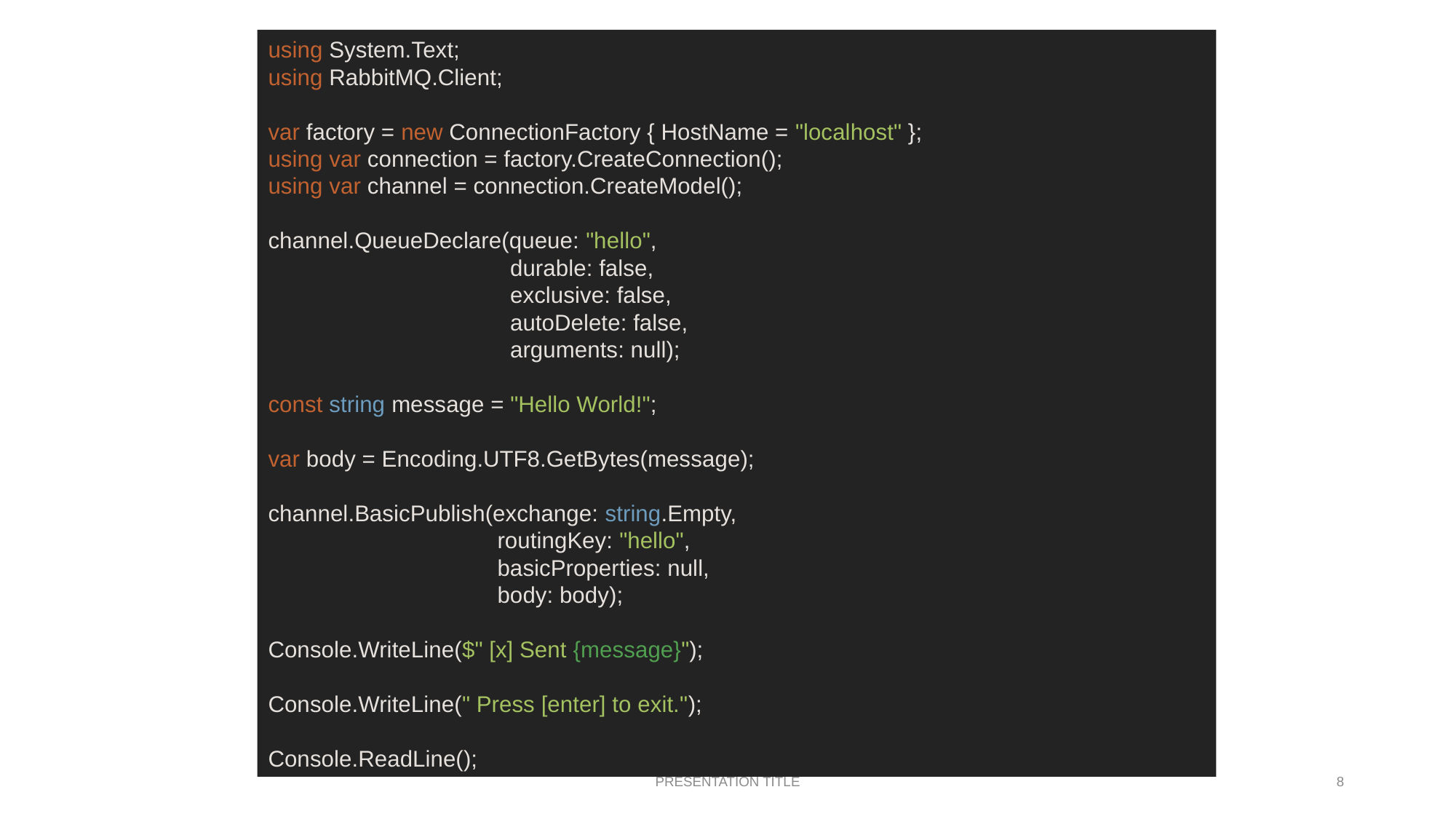

using System.Text;
using RabbitMQ.Client;

var factory = new ConnectionFactory { HostName = "localhost" };
using var connection = factory.CreateConnection();
using var channel = connection.CreateModel();

channel.QueueDeclare(queue: "hello",
                                      durable: false,
                                      exclusive: false,
                                      autoDelete: false,
                                      arguments: null);

const string message = "Hello World!";

var body = Encoding.UTF8.GetBytes(message);

channel.BasicPublish(exchange: string.Empty,
                                    routingKey: "hello",
                                    basicProperties: null,
                                    body: body);

Console.WriteLine($" [x] Sent {message}");

Console.WriteLine(" Press [enter] to exit.");

Console.ReadLine();
PRESENTATION TITLE
8